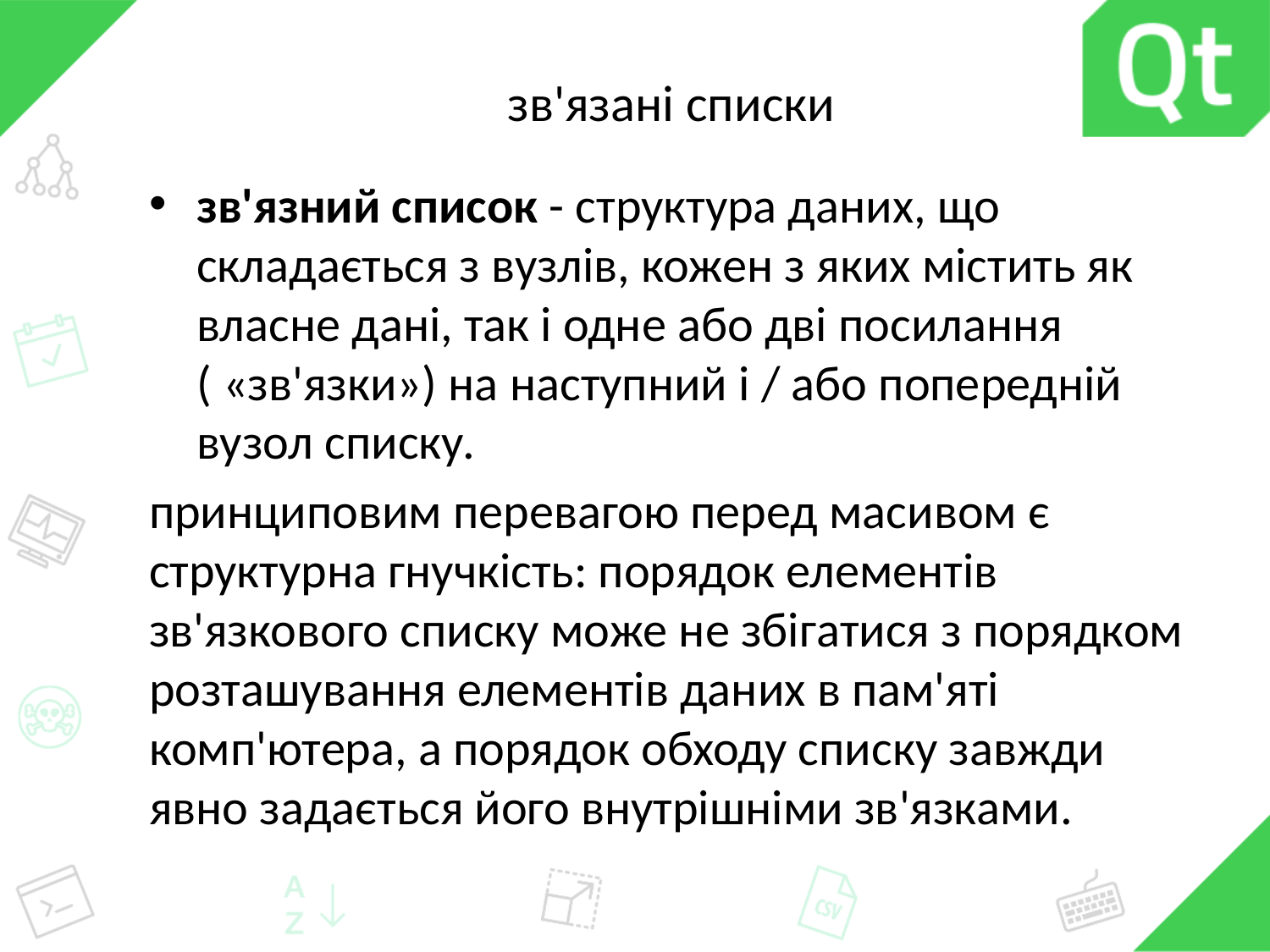

# зв'язані списки
зв'язний список - структура даних, що складається з вузлів, кожен з яких містить як власне дані, так і одне або дві посилання ( «зв'язки») на наступний і / або попередній вузол списку.
принциповим перевагою перед масивом є структурна гнучкість: порядок елементів зв'язкового списку може не збігатися з порядком розташування елементів даних в пам'яті комп'ютера, а порядок обходу списку завжди явно задається його внутрішніми зв'язками.